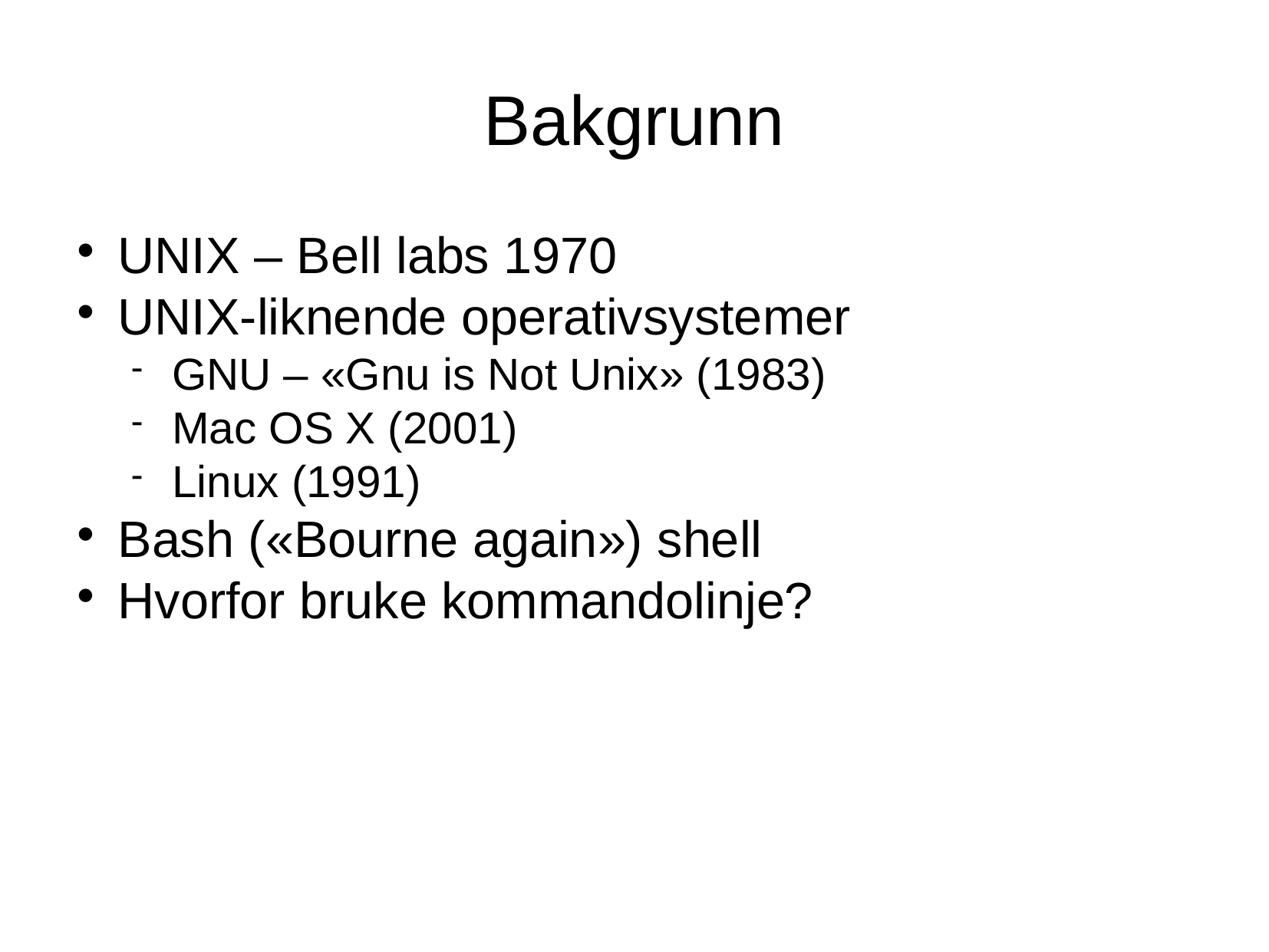

Bakgrunn
UNIX – Bell labs 1970
UNIX-liknende operativsystemer
GNU – «Gnu is Not Unix» (1983)
Mac OS X (2001)
Linux (1991)
Bash («Bourne again») shell
Hvorfor bruke kommandolinje?